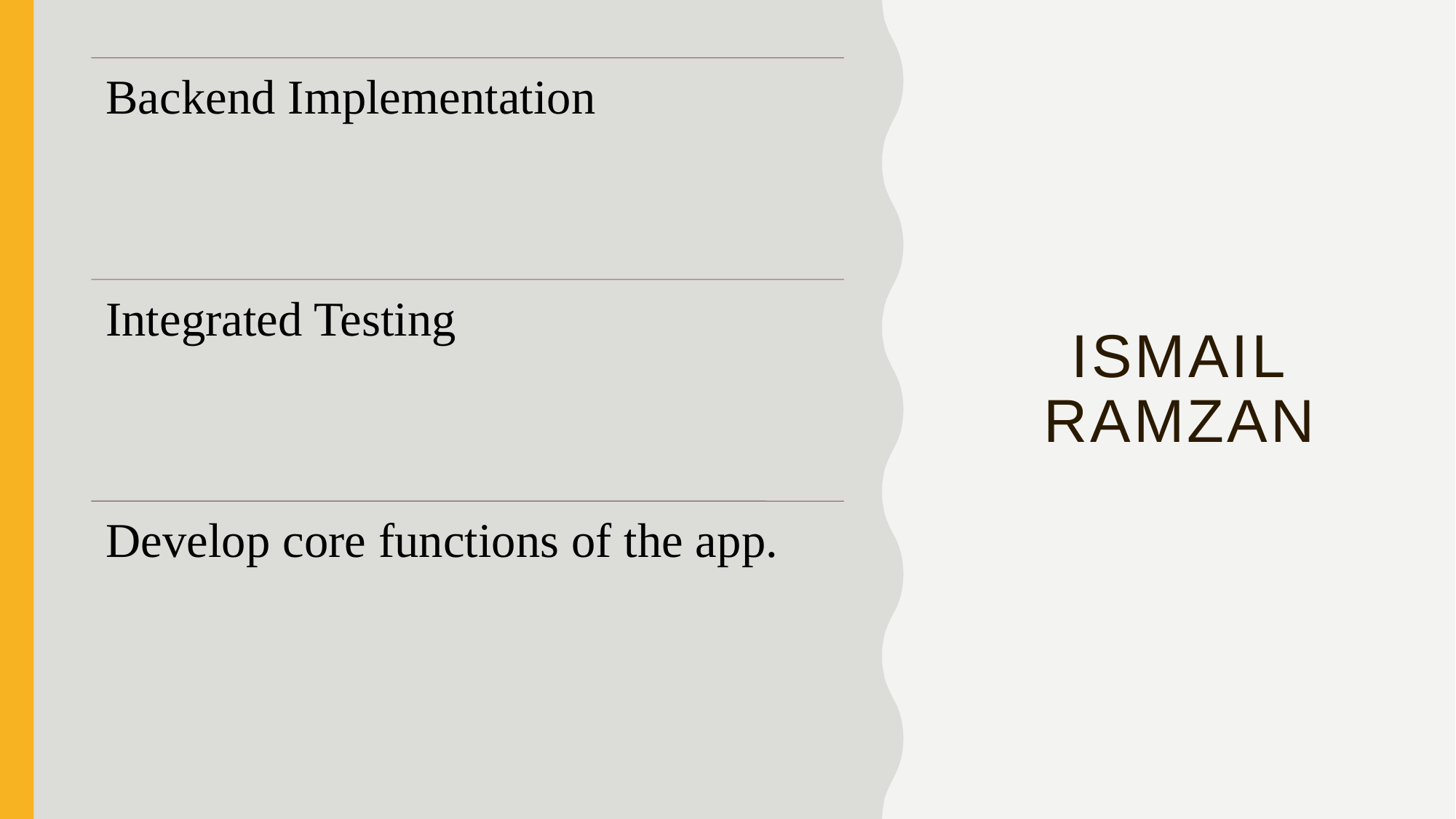

Backend Implementation
Integrated Testing
Develop core functions of the app.
# Ismail ramzan